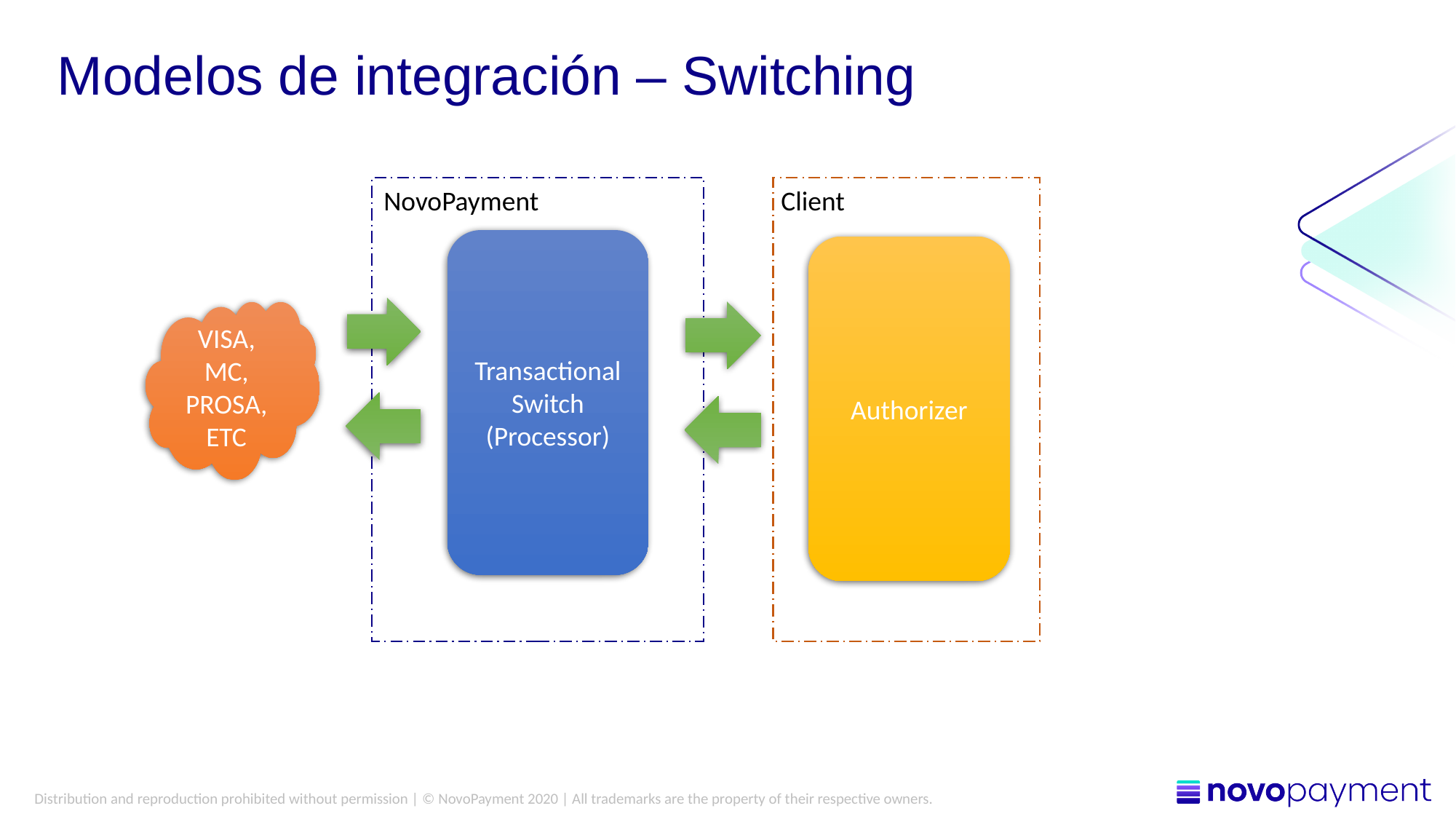

Modelos de integración – Switching
NovoPayment

Client

Transactional Switch (Processor)
Authorizer

VISA, MC, PROSA,ETC